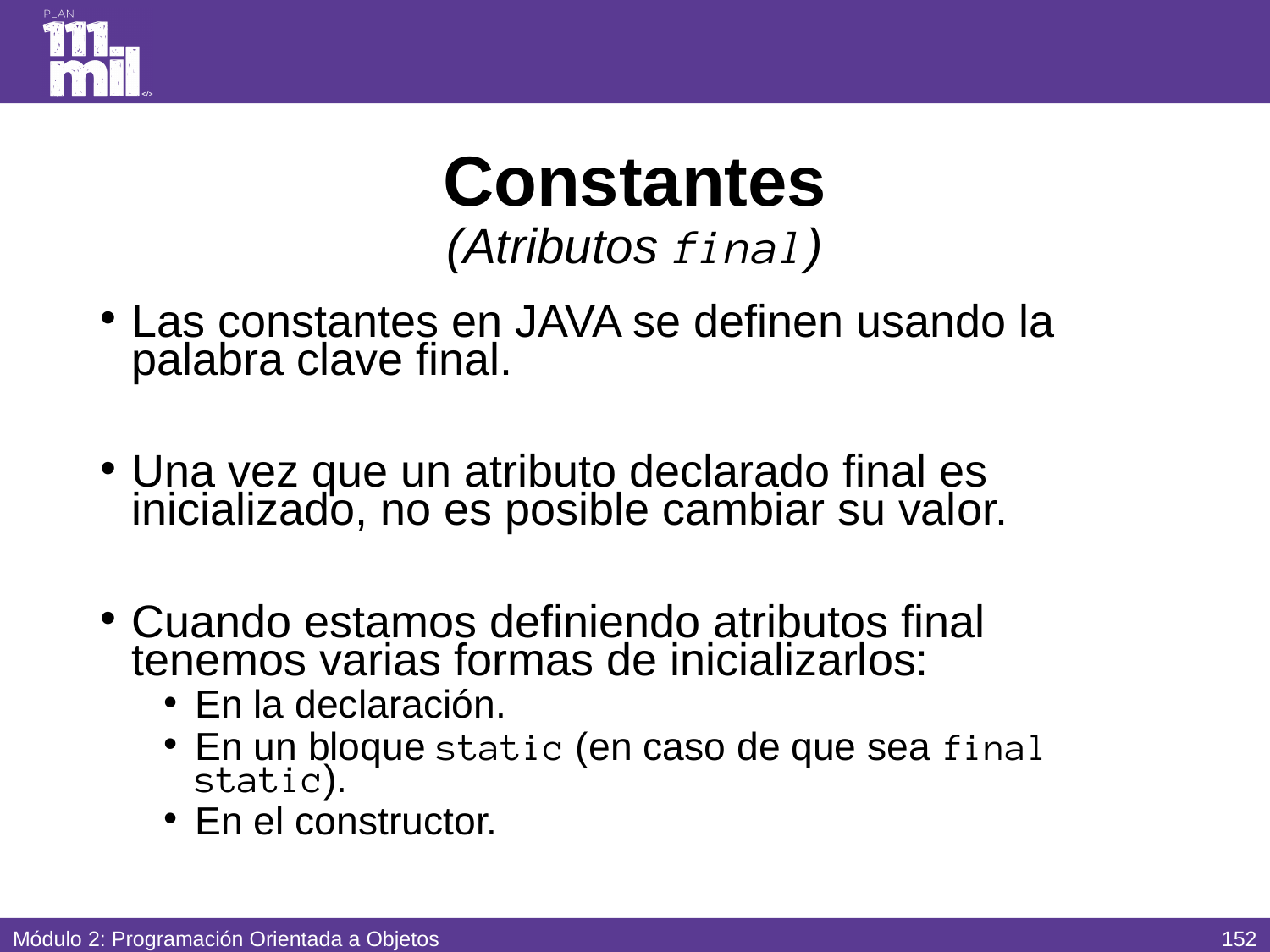

# Constantes (Atributos final)

Las constantes en JAVA se definen usando la palabra clave final.

Una vez que un atributo declarado final es inicializado, no es posible cambiar su valor.

Cuando estamos definiendo atributos final tenemos varias formas de inicializarlos:
En la declaración.
En un bloque static (en caso de que sea final static).
En el constructor.

152
Módulo 2: Programación Orientada a Objetos